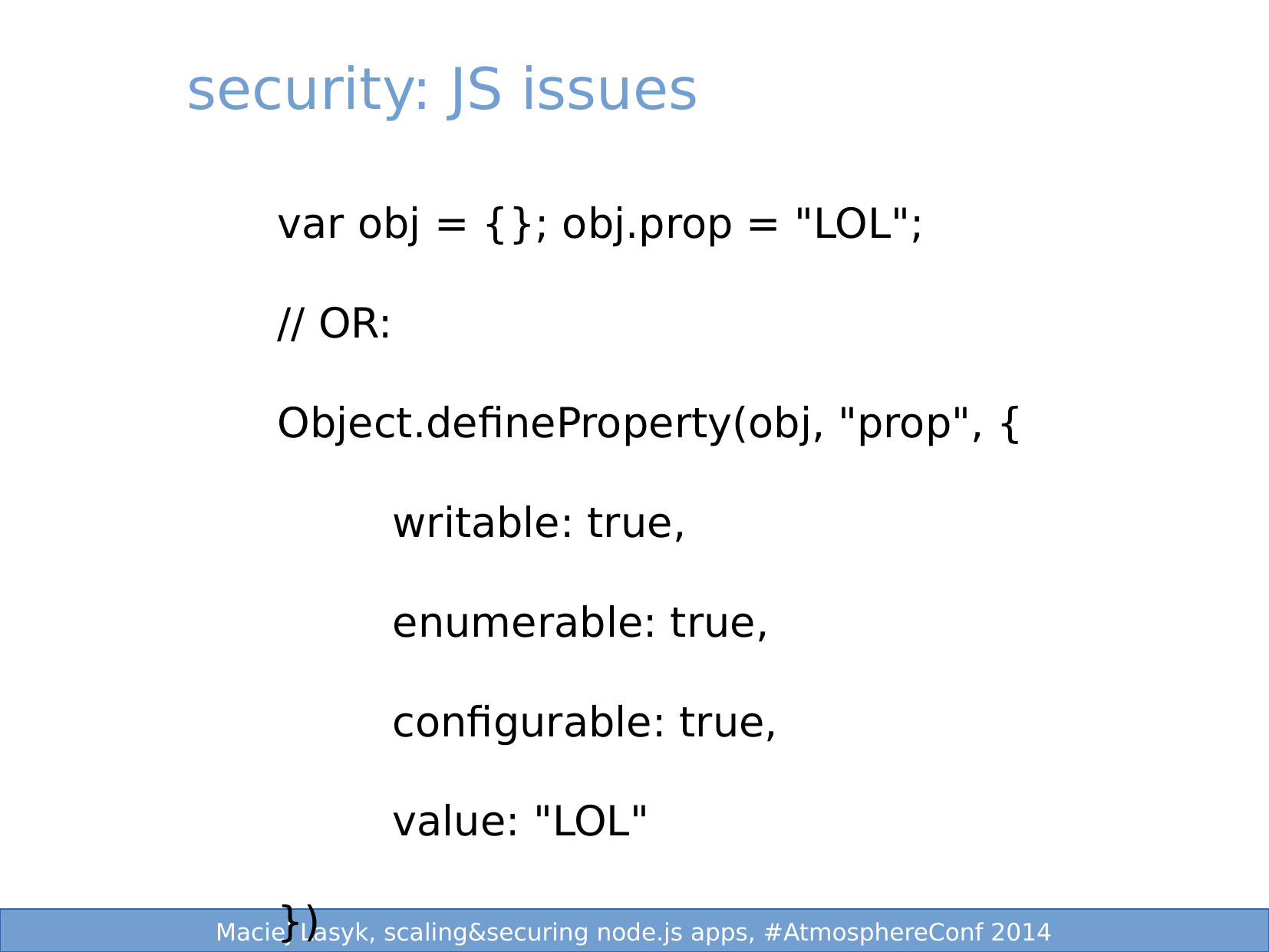

security: JS issues
var obj = {}; obj.prop = "LOL";
// OR:
Object.defineProperty(obj, "prop", {
	writable: true,
	enumerable: true,
	configurable: true,
	value: "LOL"
})

 3/25
 1/25

Maciej Lasyk, Ganglia & Nagios
Maciej Lasyk, node.js security
Maciej Lasyk, node.js security
Maciej Lasyk, scaling&securing node.js apps, #AtmosphereConf 2014
Maciej Lasyk, scaling&securing node.js apps